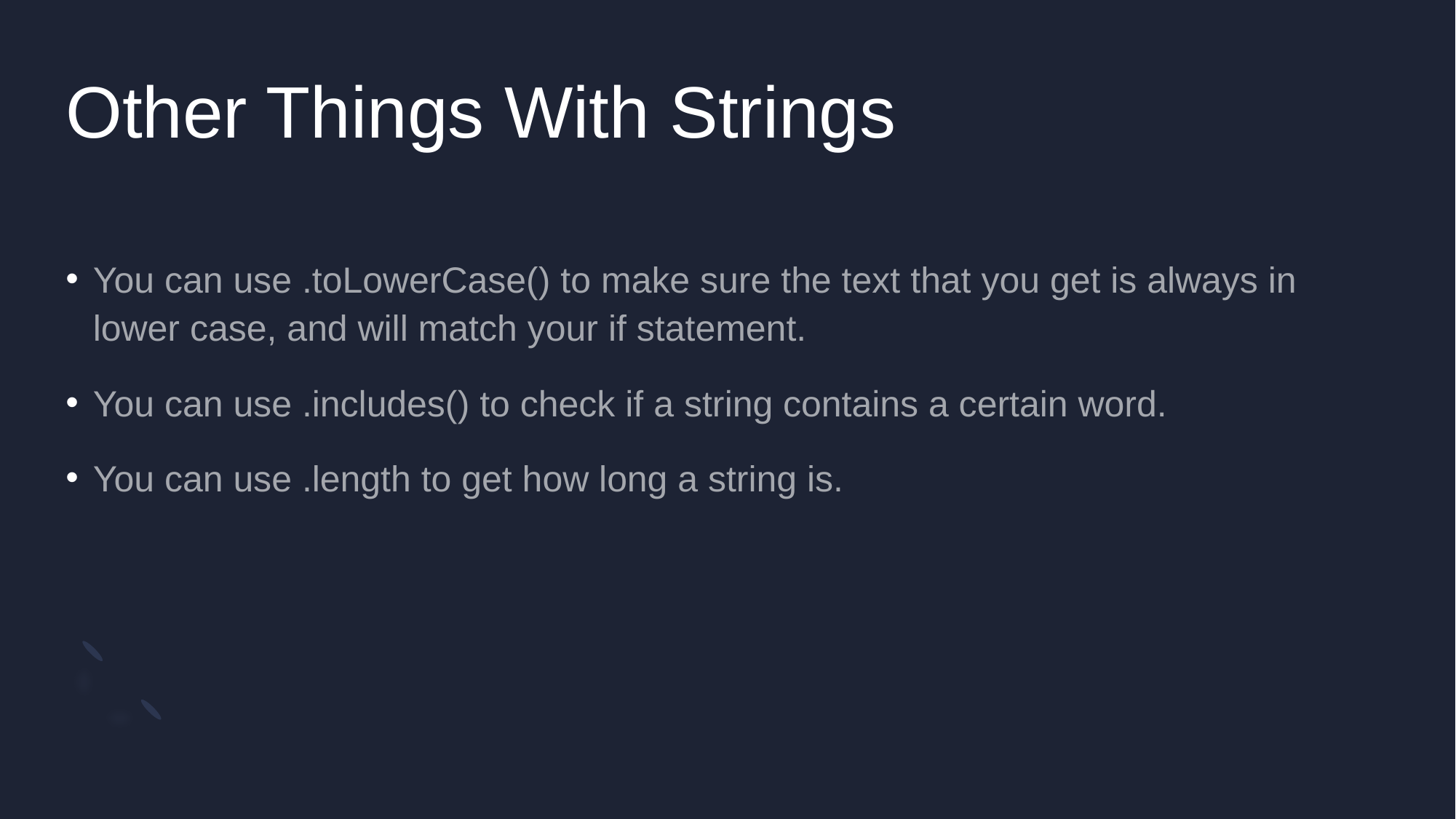

# Other Things With Strings
You can use .toLowerCase() to make sure the text that you get is always in lower case, and will match your if statement.
You can use .includes() to check if a string contains a certain word.
You can use .length to get how long a string is.